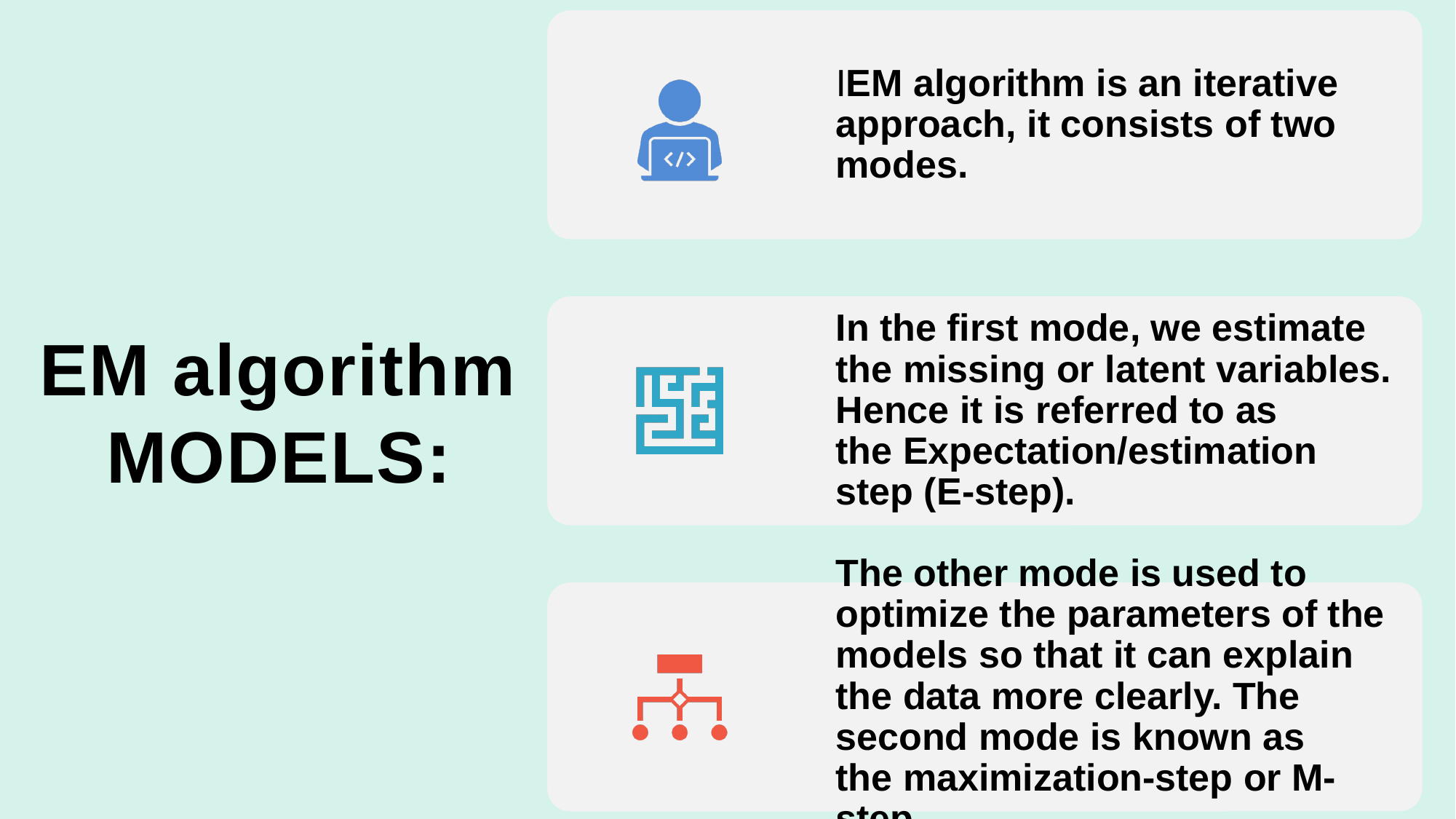

IEM algorithm is an iterative approach, it consists of two modes.
In the first mode, we estimate the missing or latent variables. Hence it is referred to as the Expectation/estimation step (E-step).
The other mode is used to optimize the parameters of the models so that it can explain the data more clearly. The second mode is known as the maximization-step or M-step.
# EM algorithm MODELS: